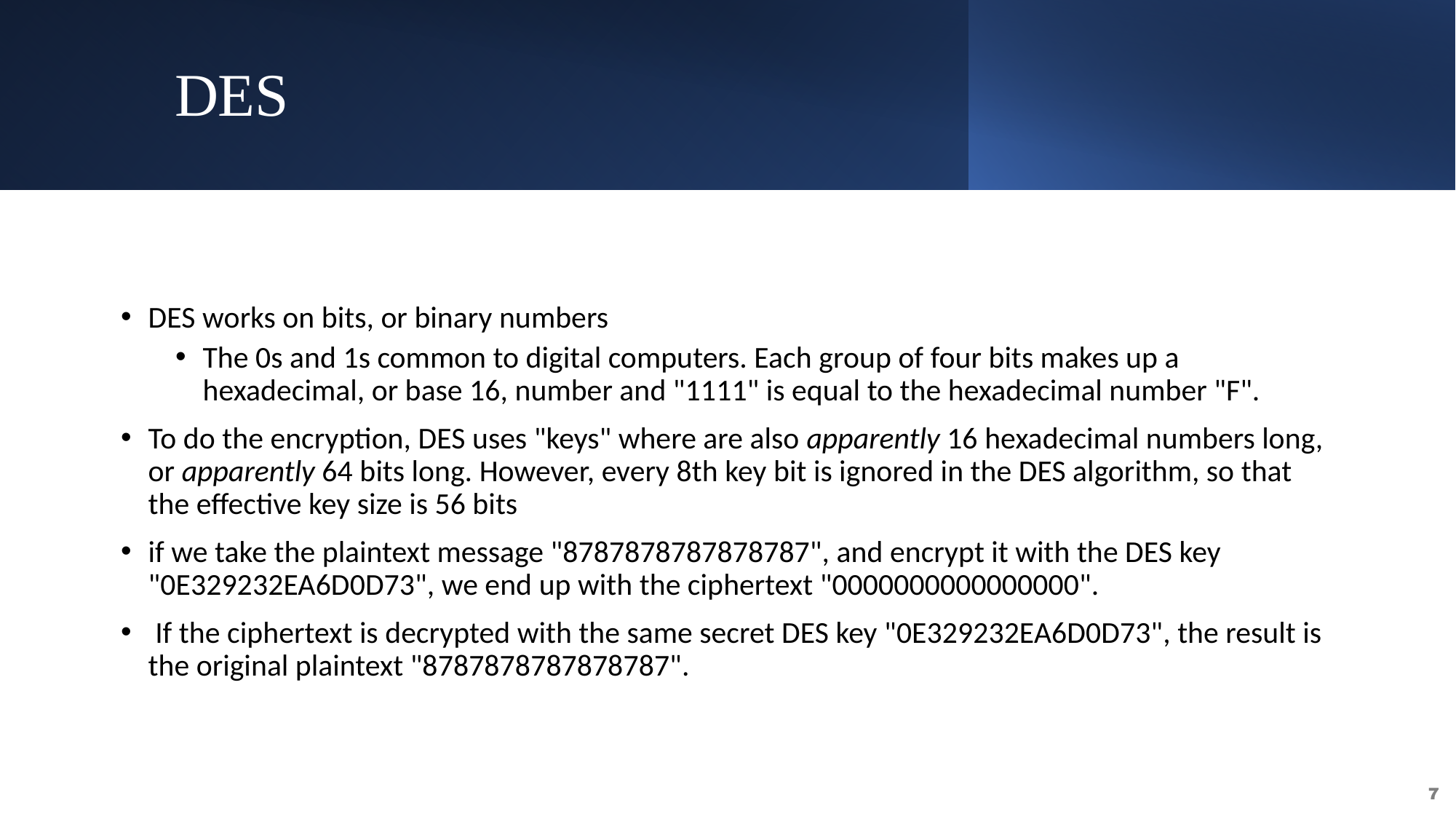

# DES
DES works on bits, or binary numbers
The 0s and 1s common to digital computers. Each group of four bits makes up a hexadecimal, or base 16, number and "1111" is equal to the hexadecimal number "F".
To do the encryption, DES uses "keys" where are also apparently 16 hexadecimal numbers long, or apparently 64 bits long. However, every 8th key bit is ignored in the DES algorithm, so that the effective key size is 56 bits
if we take the plaintext message "8787878787878787", and encrypt it with the DES key "0E329232EA6D0D73", we end up with the ciphertext "0000000000000000".
 If the ciphertext is decrypted with the same secret DES key "0E329232EA6D0D73", the result is the original plaintext "8787878787878787".
7